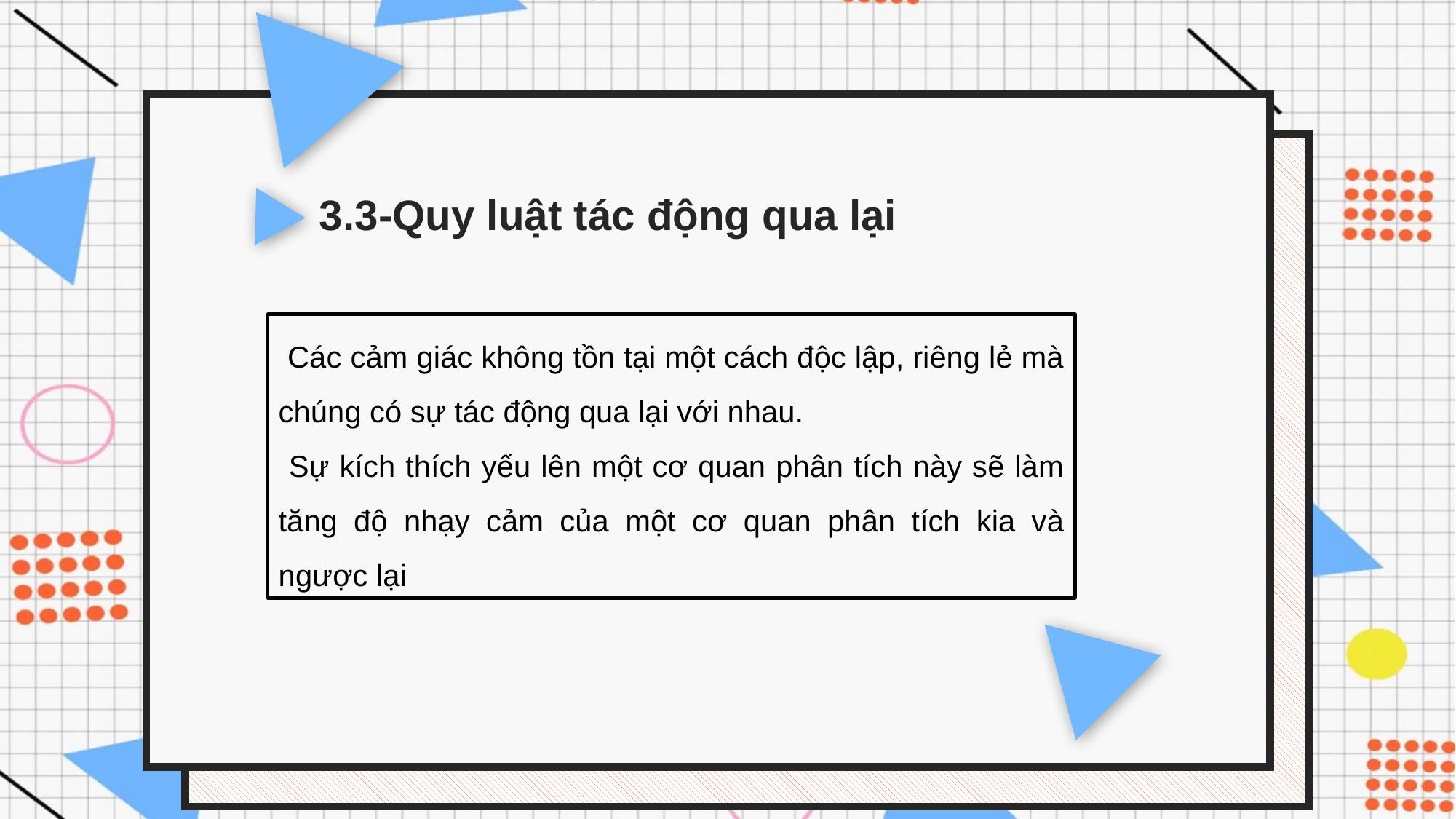

3.3-Quy luật tác động qua lại

 Các cảm giác không tồn tại một cách độc lập, riêng lẻ mà chúng có sự tác động qua lại với nhau.
 Sự kích thích yếu lên một cơ quan phân tích này sẽ làm tăng độ nhạy cảm của một cơ quan phân tích kia và ngược lại